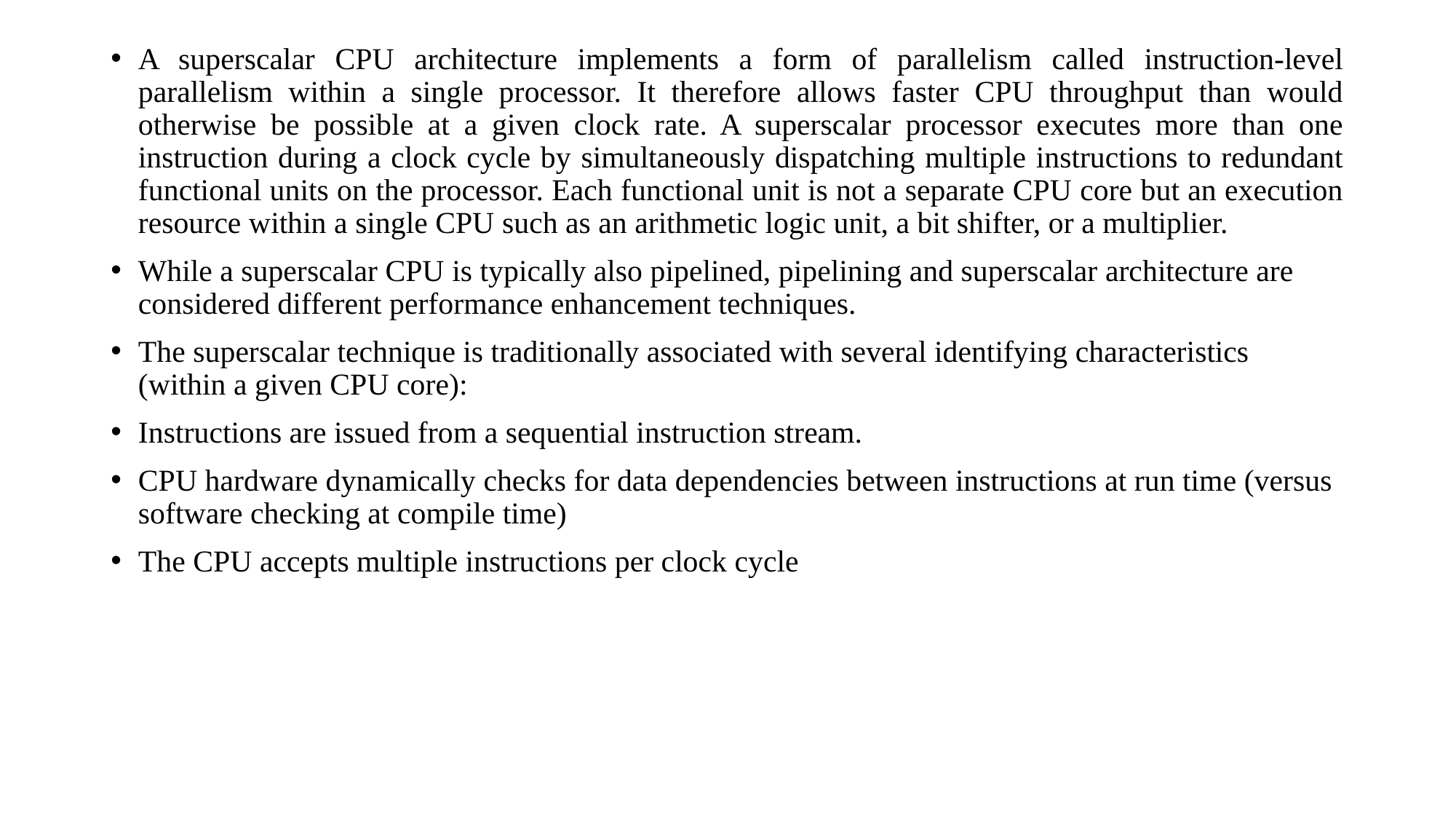

A superscalar CPU architecture implements a form of parallelism called instruction-level parallelism within a single processor. It therefore allows faster CPU throughput than would otherwise be possible at a given clock rate. A superscalar processor executes more than one instruction during a clock cycle by simultaneously dispatching multiple instructions to redundant functional units on the processor. Each functional unit is not a separate CPU core but an execution resource within a single CPU such as an arithmetic logic unit, a bit shifter, or a multiplier.
While a superscalar CPU is typically also pipelined, pipelining and superscalar architecture are considered different performance enhancement techniques.
The superscalar technique is traditionally associated with several identifying characteristics (within a given CPU core):
Instructions are issued from a sequential instruction stream.
CPU hardware dynamically checks for data dependencies between instructions at run time (versus software checking at compile time)
The CPU accepts multiple instructions per clock cycle